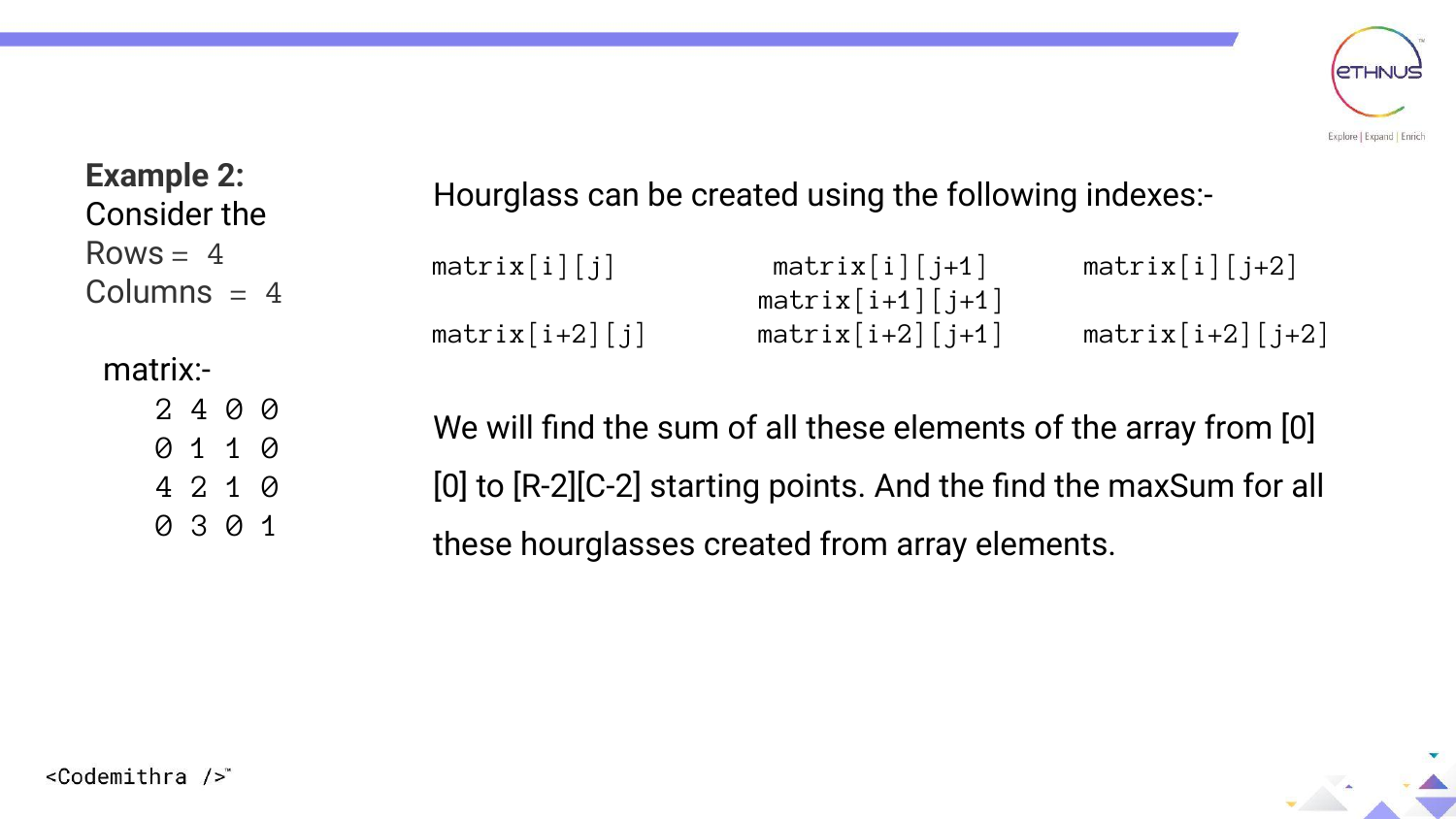

Hourglass can be created using the following indexes:-

matrix[i][j]          matrix[i][j+1]      matrix[i][j+2]
                     matrix[i+1][j+1]
matrix[i+2][j]       matrix[i+2][j+1]     matrix[i+2][j+2]

We will find the sum of all these elements of the array from [0][0] to [R-2][C-2] starting points. And the find the maxSum for all these hourglasses created from array elements.
Example 2:
Consider the
Rows = 4
Columns = 4
 matrix:-
    2 4 0 0
    0 1 1 0
    4 2 1 0
    0 3 0 1